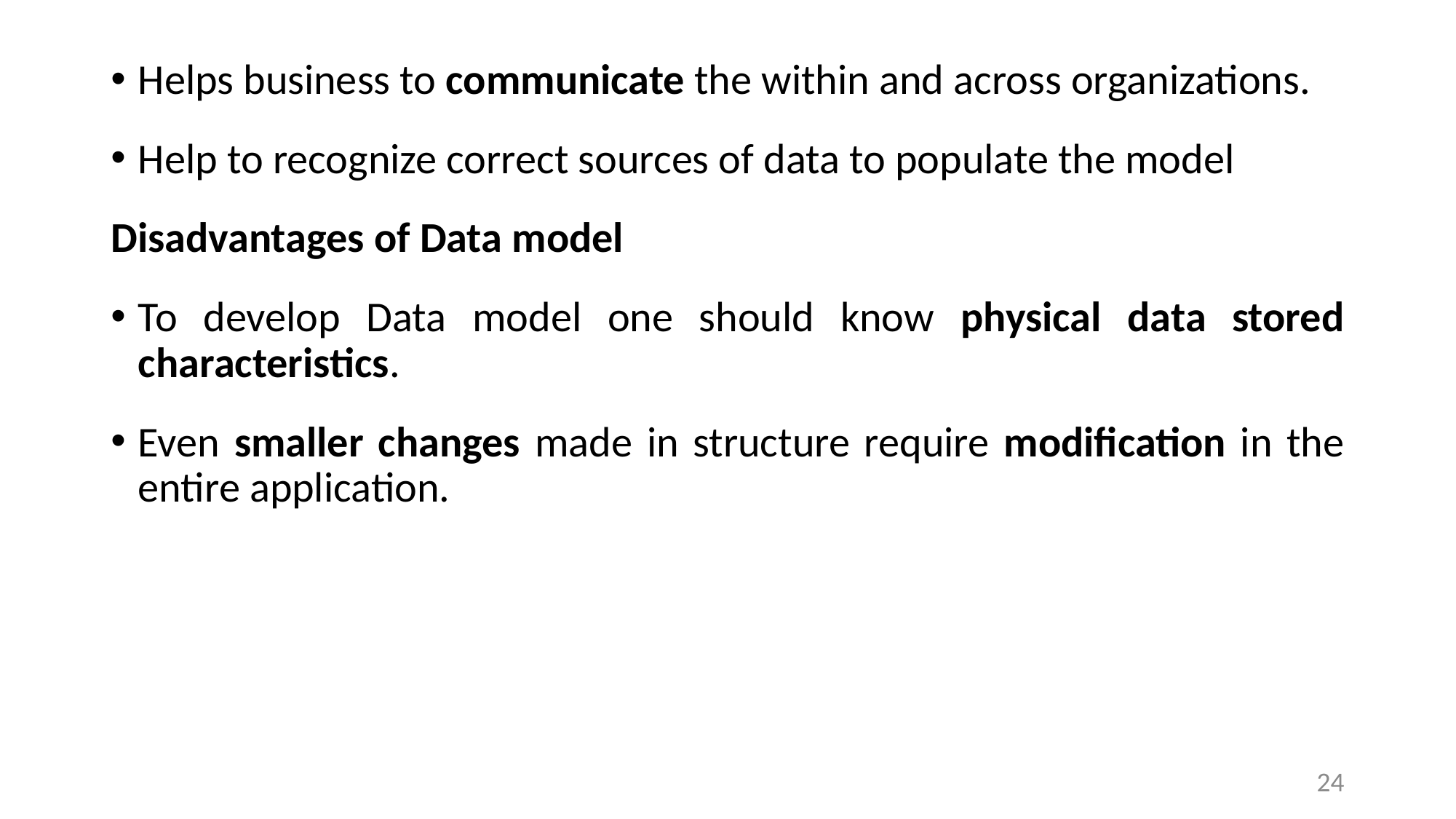

Helps business to communicate the within and across organizations.
Help to recognize correct sources of data to populate the model
Disadvantages of Data model
To develop Data model one should know physical data stored characteristics.
Even smaller changes made in structure require modification in the entire application.
24